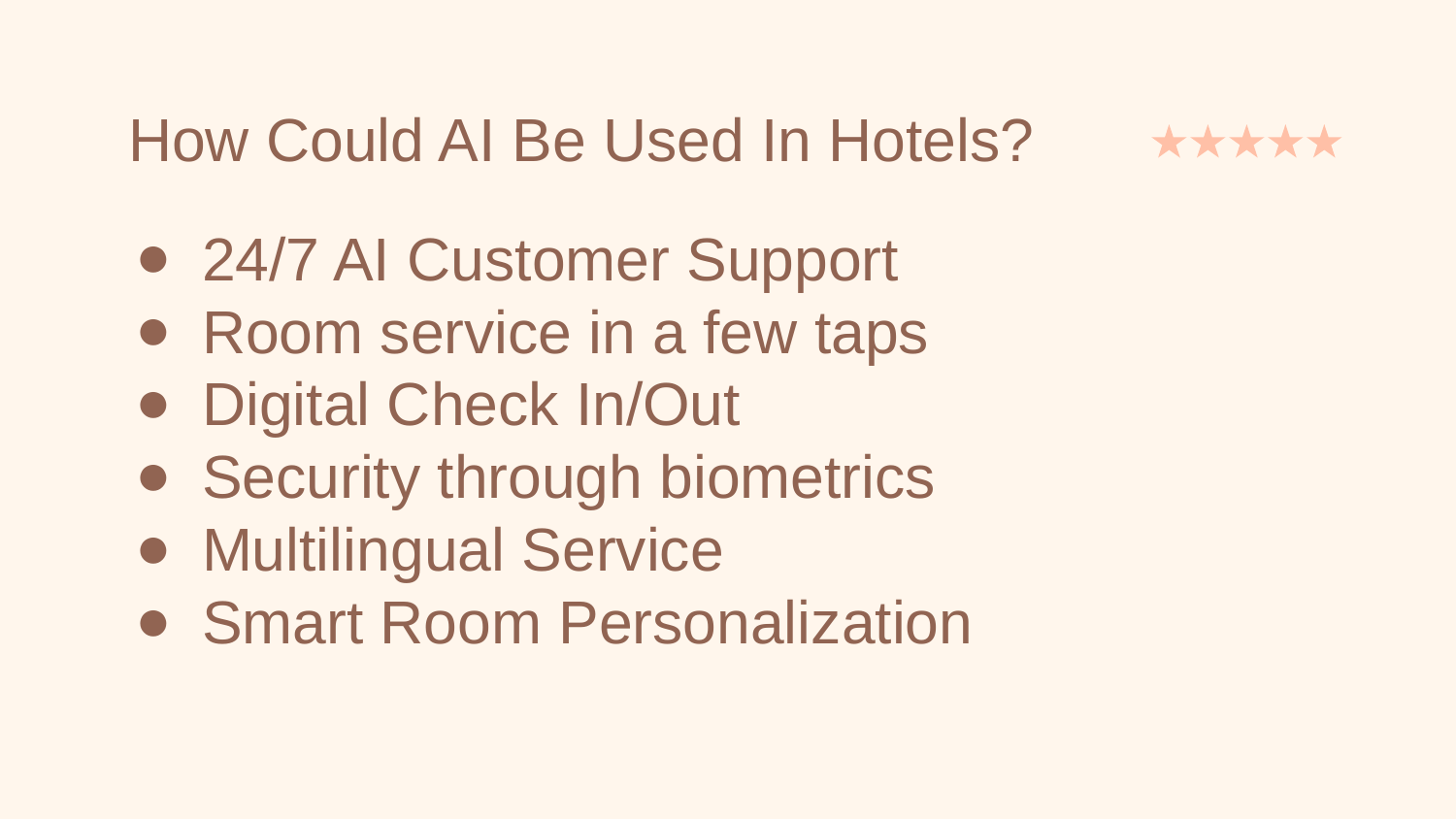

# How Could AI Be Used In Hotels?
24/7 AI Customer Support
Room service in a few taps
Digital Check In/Out
Security through biometrics
Multilingual Service
Smart Room Personalization